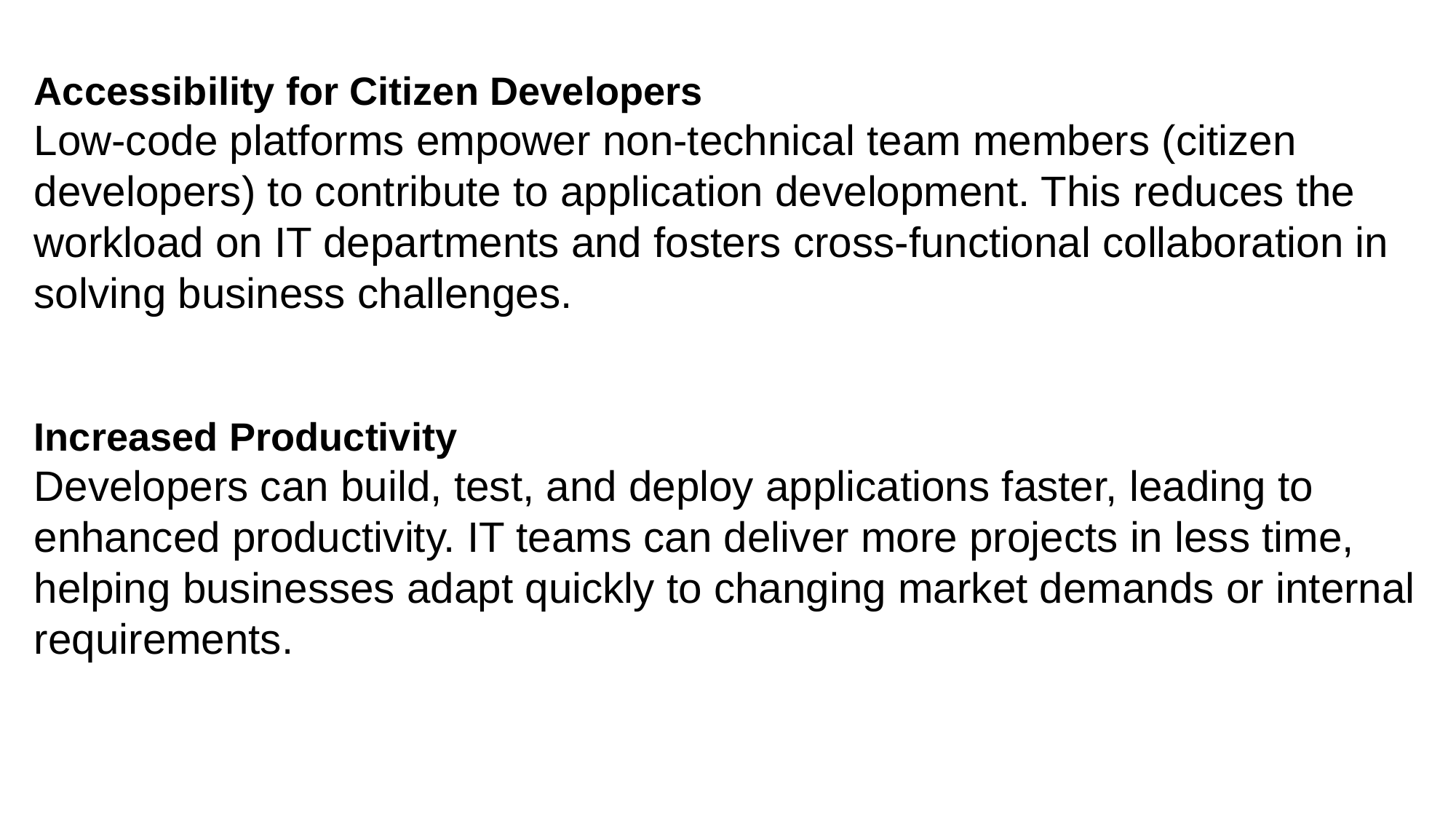

Accessibility for Citizen Developers
Low-code platforms empower non-technical team members (citizen developers) to contribute to application development. This reduces the workload on IT departments and fosters cross-functional collaboration in solving business challenges.

Increased Productivity
Developers can build, test, and deploy applications faster, leading to enhanced productivity. IT teams can deliver more projects in less time, helping businesses adapt quickly to changing market demands or internal requirements.